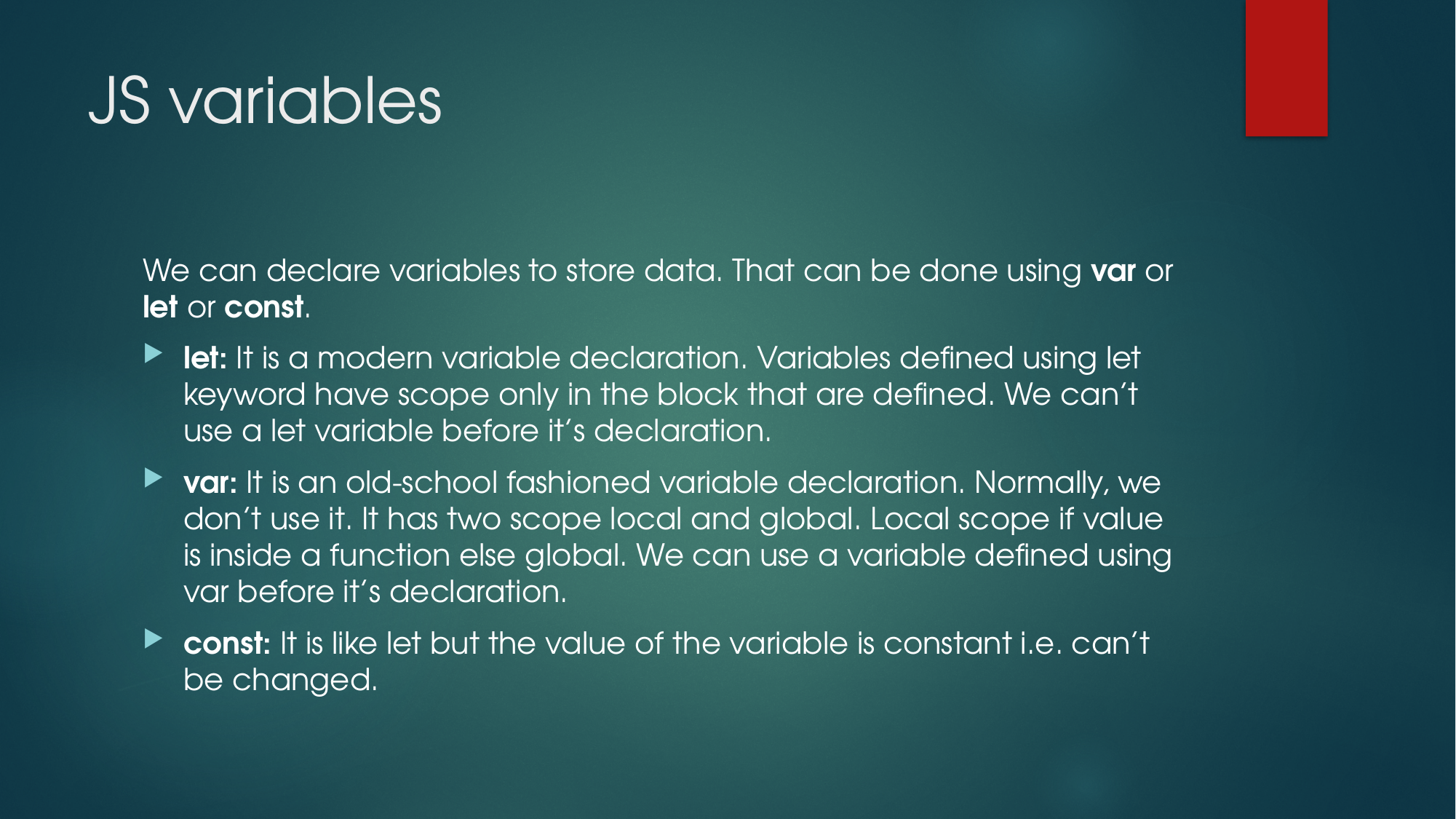

# JS variables
We can declare variables to store data. That can be done using var or let or const.
let: It is a modern variable declaration. Variables defined using let keyword have scope only in the block that are defined. We can’t use a let variable before it’s declaration.
var: It is an old-school fashioned variable declaration. Normally, we don’t use it. It has two scope local and global. Local scope if value is inside a function else global. We can use a variable defined using var before it’s declaration.
const: It is like let but the value of the variable is constant i.e. can’t be changed.